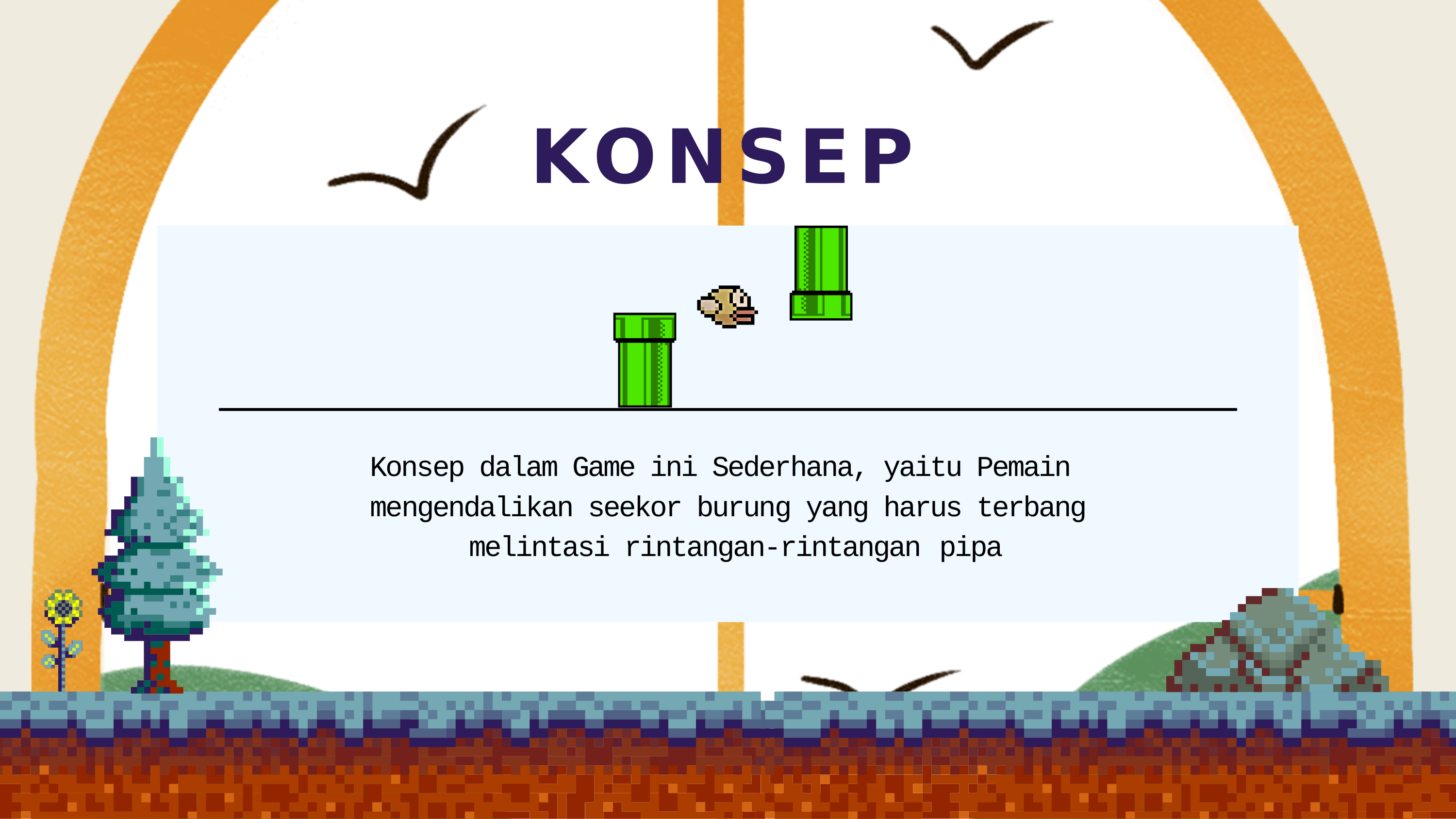

# KONSEP

Konsep dalam Game ini Sederhana, yaitu Pemain  mengendalikan seekor burung yang harus terbang  melintasi rintangan-rintangan pipa